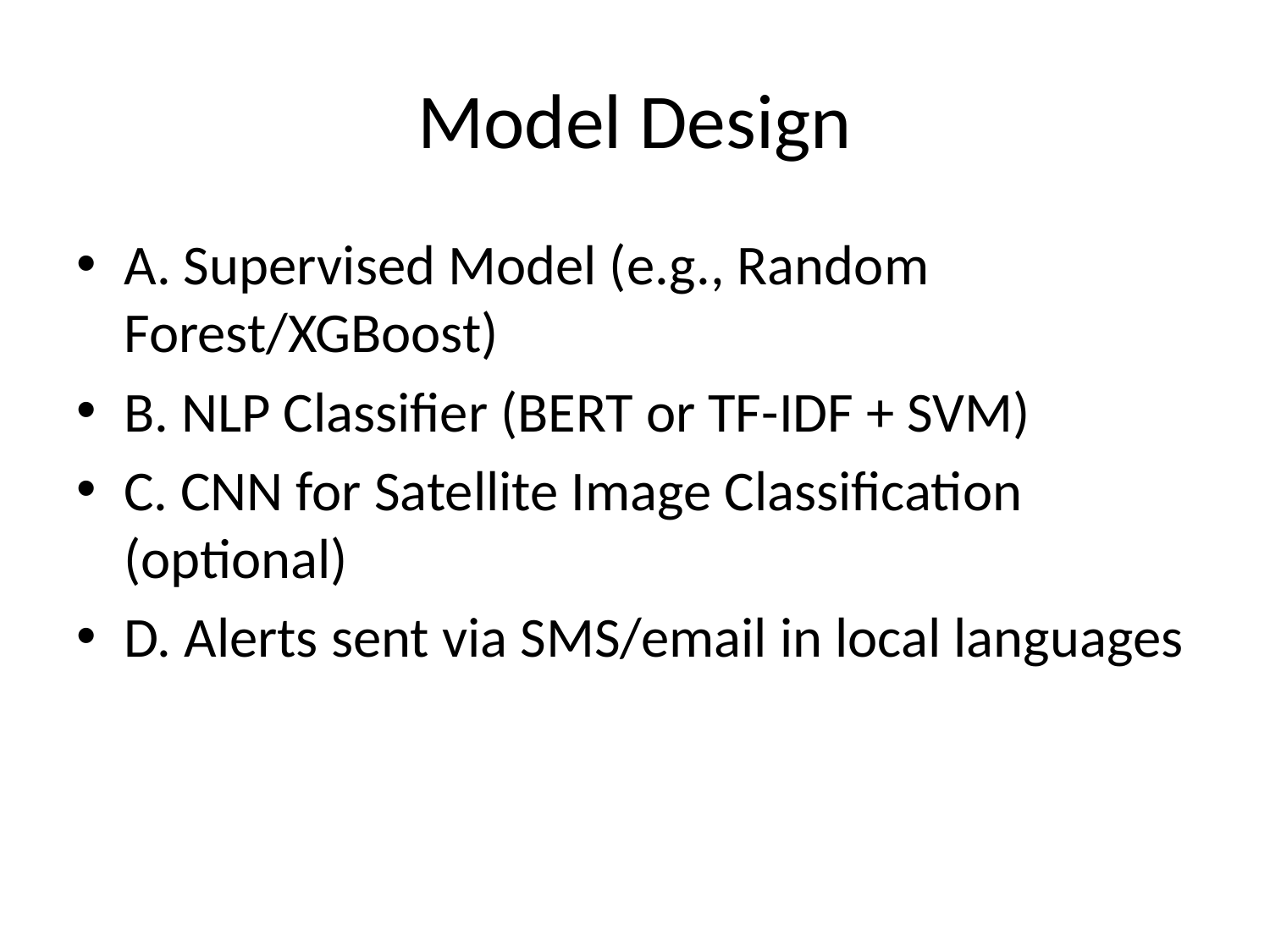

# Model Design
A. Supervised Model (e.g., Random Forest/XGBoost)
B. NLP Classifier (BERT or TF-IDF + SVM)
C. CNN for Satellite Image Classification (optional)
D. Alerts sent via SMS/email in local languages